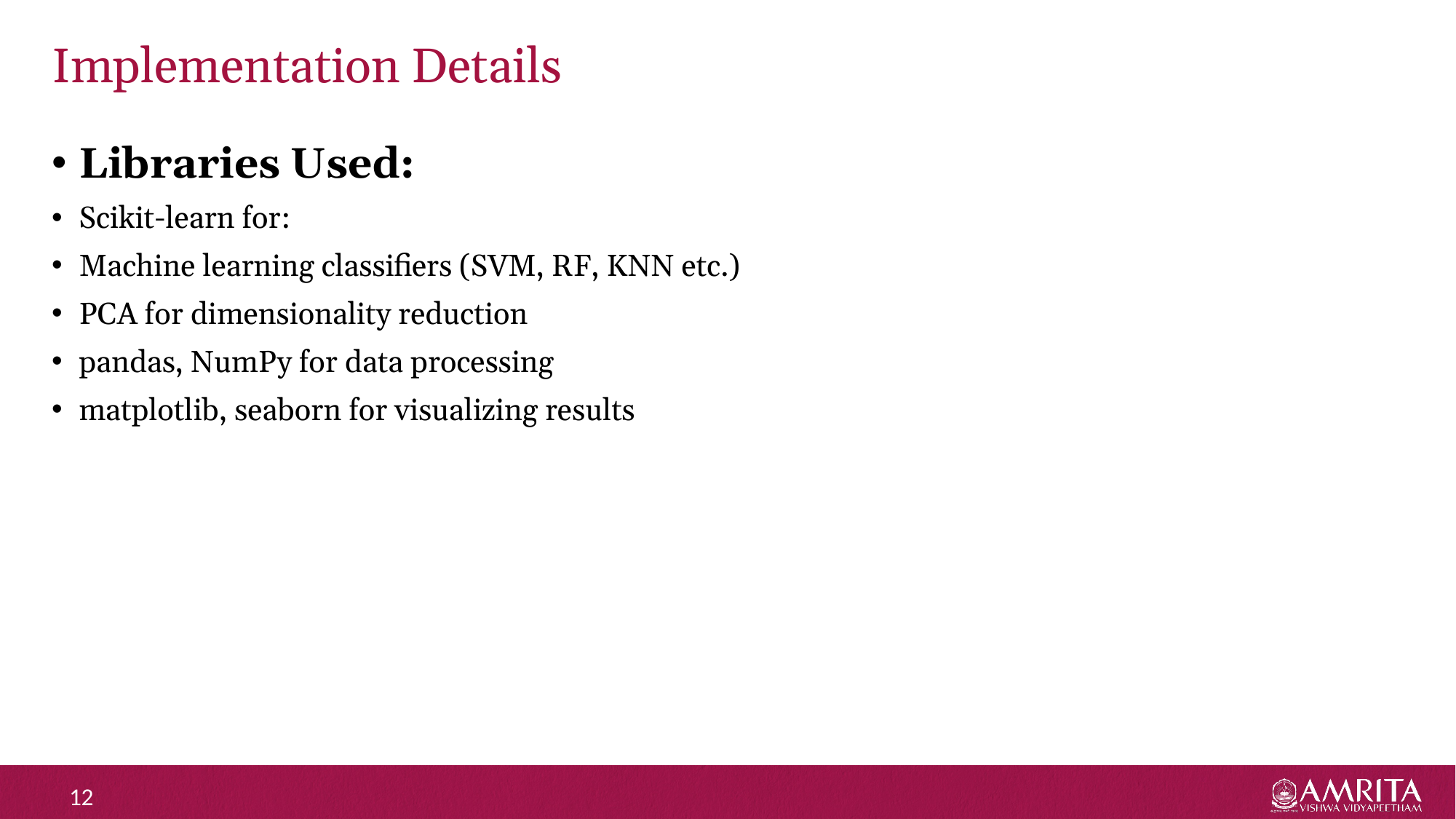

# Implementation Details

Libraries Used:
Scikit-learn for:
Machine learning classifiers (SVM, RF, KNN etc.)
PCA for dimensionality reduction
pandas, NumPy for data processing
matplotlib, seaborn for visualizing results
12